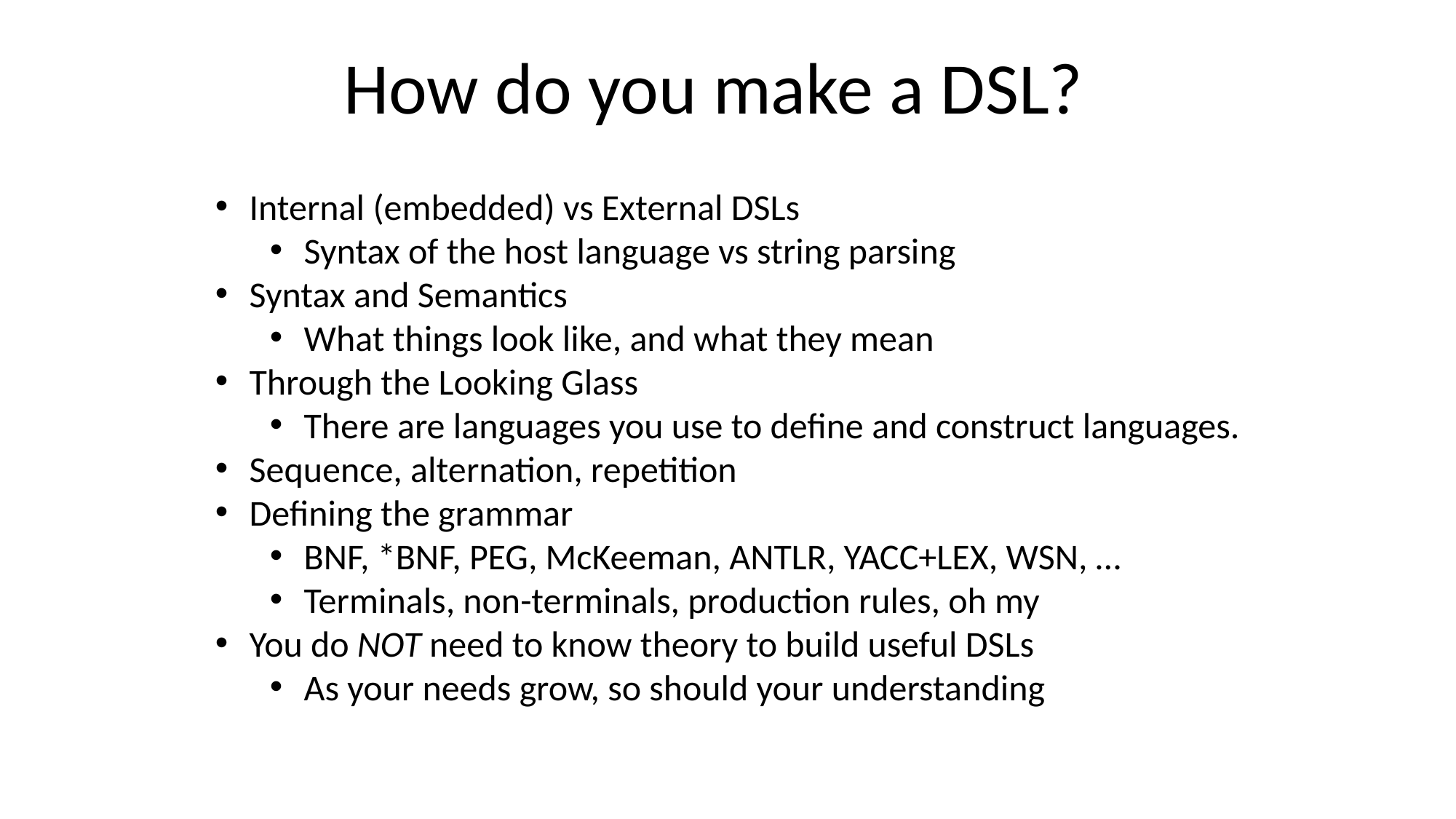

How do you make a DSL?
Internal (embedded) vs External DSLs
Syntax of the host language vs string parsing
Syntax and Semantics
What things look like, and what they mean
Through the Looking Glass
There are languages you use to define and construct languages.
Sequence, alternation, repetition
Defining the grammar
BNF, *BNF, PEG, McKeeman, ANTLR, YACC+LEX, WSN, …
Terminals, non-terminals, production rules, oh my
You do NOT need to know theory to build useful DSLs
As your needs grow, so should your understanding